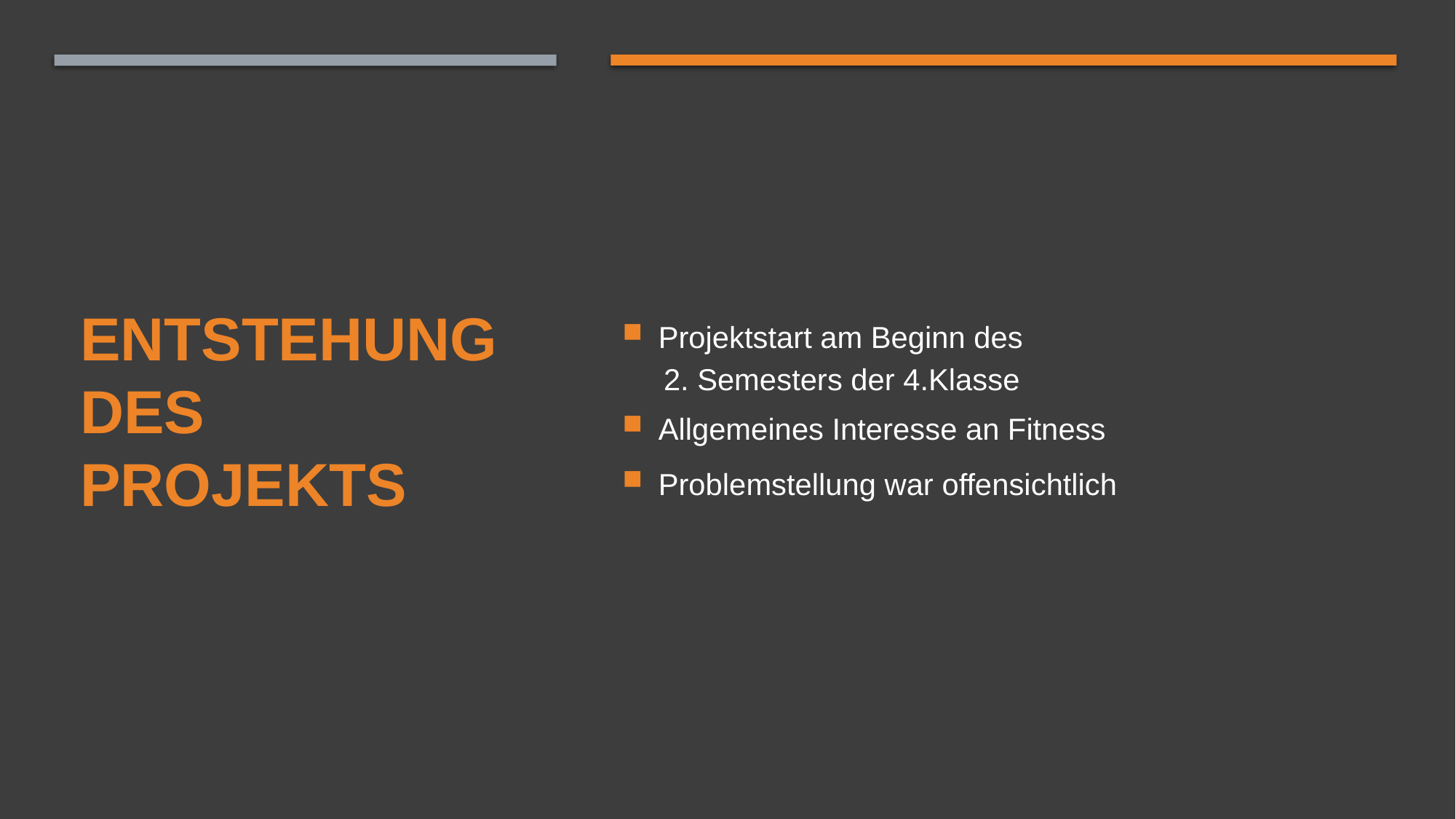

Projektstart am Beginn des
     2. Semesters der 4.Klasse
Allgemeines Interesse an Fitness
Problemstellung war offensichtlich
# Entstehung des Projekts